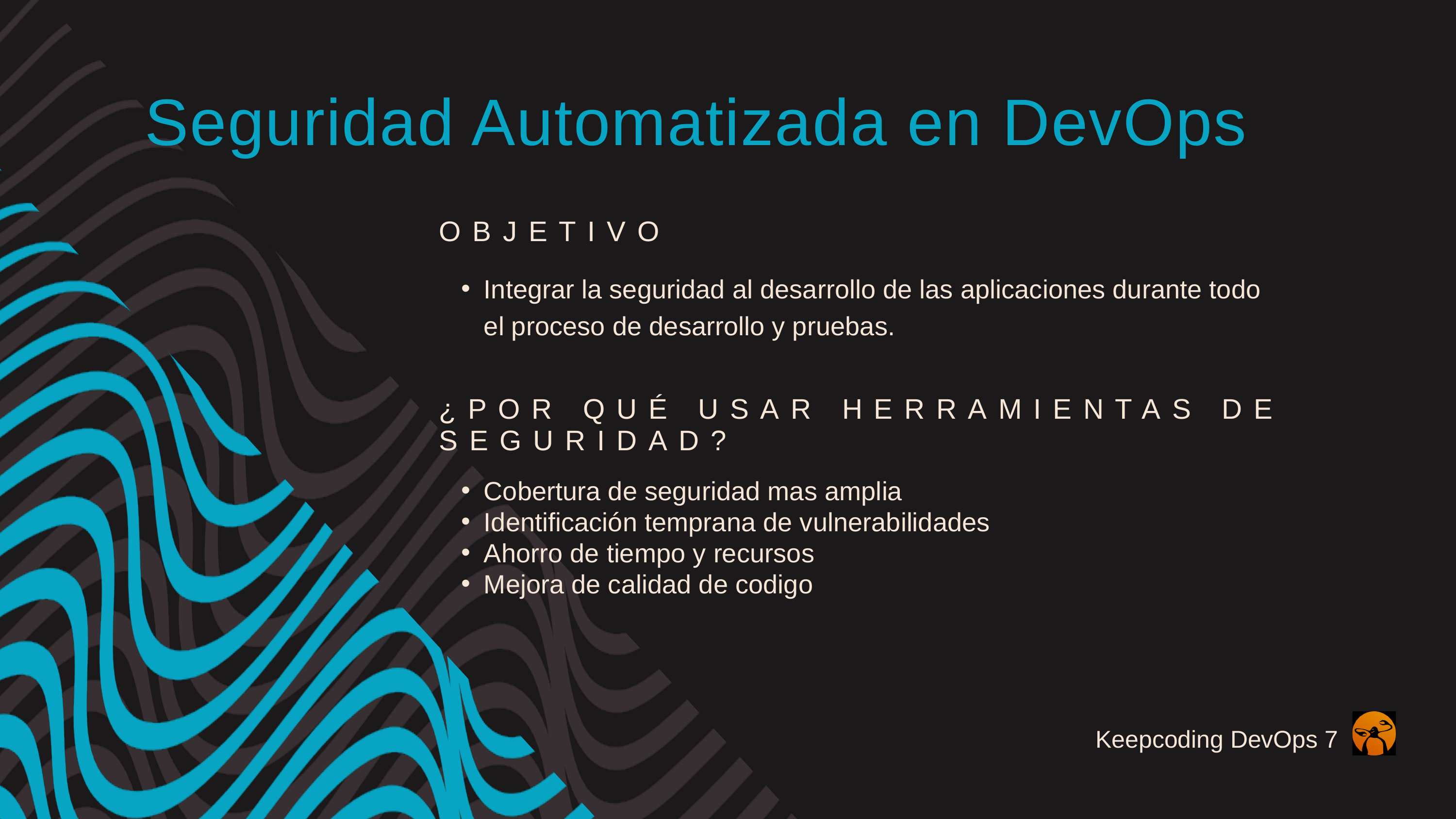

Seguridad Automatizada en DevOps

OBJETIVO
Integrar la seguridad al desarrollo de las aplicaciones durante todo el proceso de desarrollo y pruebas.

¿POR QUÉ USAR HERRAMIENTAS DE SEGURIDAD?

Cobertura de seguridad mas amplia
Identificación temprana de vulnerabilidades
Ahorro de tiempo y recursos
Mejora de calidad de codigo

Keepcoding DevOps 7